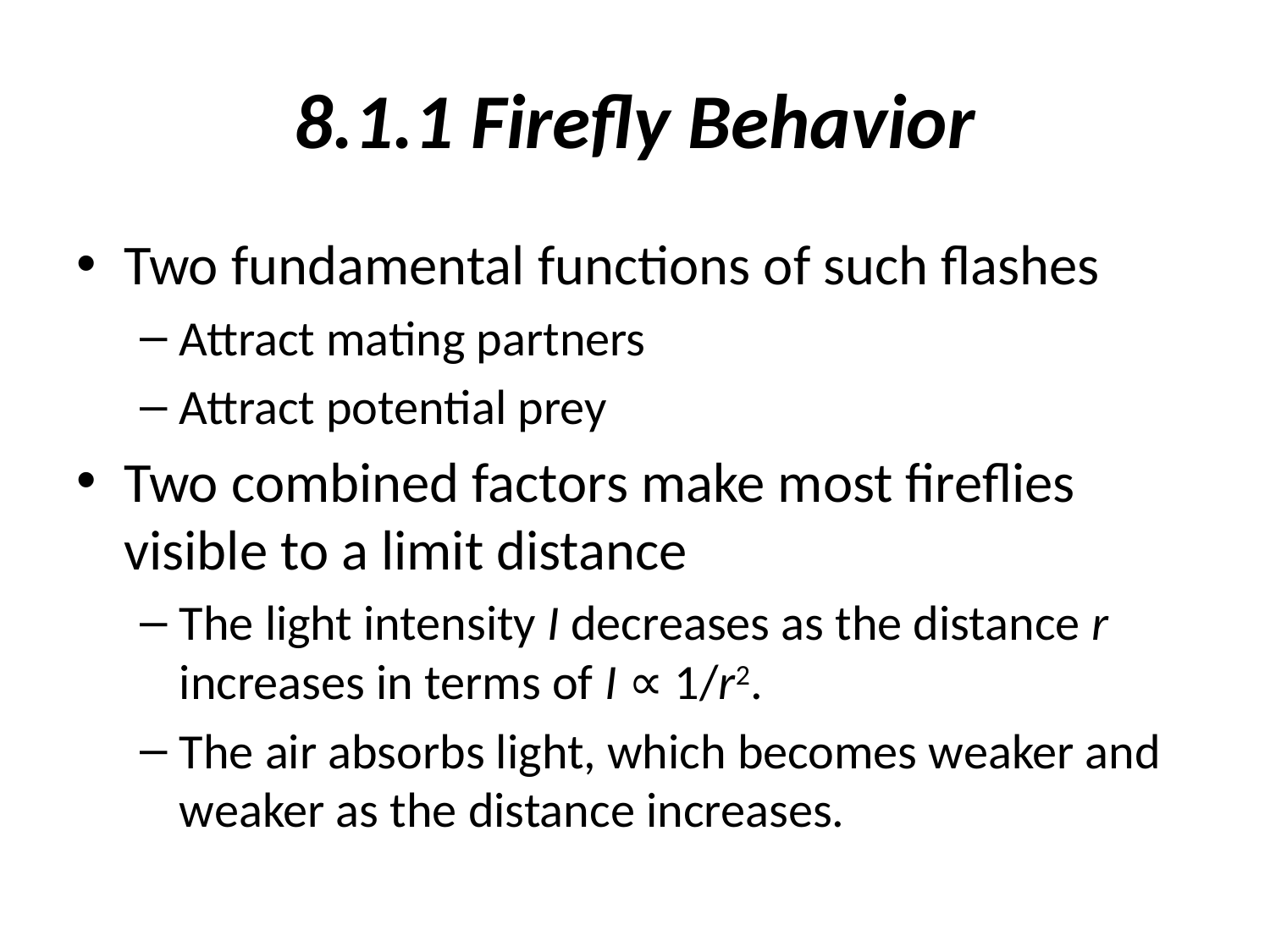

# 8.1.1 Firefly Behavior
Two fundamental functions of such flashes
Attract mating partners
Attract potential prey
Two combined factors make most fireflies visible to a limit distance
The light intensity I decreases as the distance r increases in terms of I ∝ 1/r2.
The air absorbs light, which becomes weaker and weaker as the distance increases.